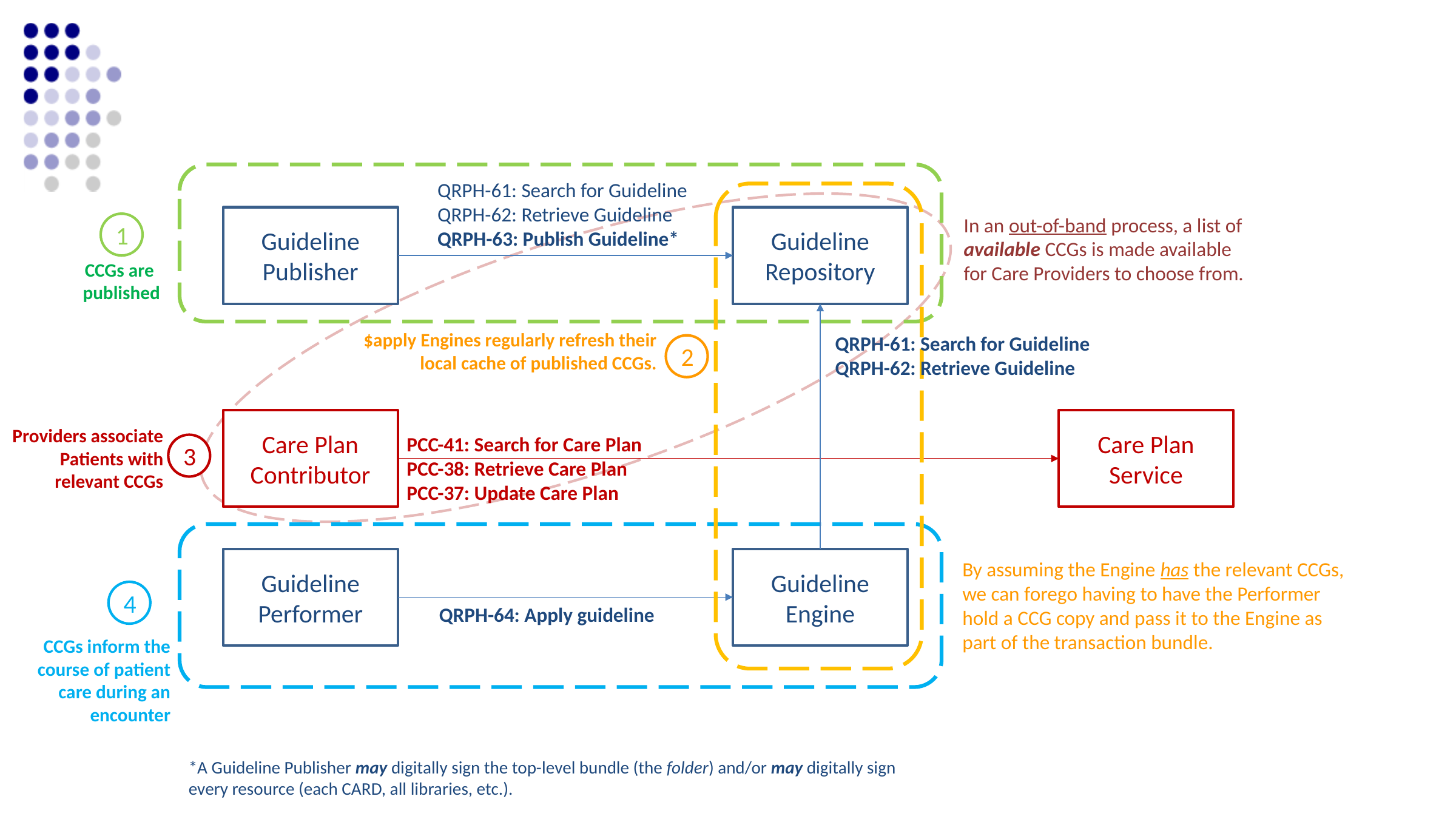

QRPH-61: Search for Guideline
QRPH-62: Retrieve Guideline
QRPH-63: Publish Guideline*

Guideline
Publisher
Guideline
Repository
In an out-of-band process, a list of available CCGs is made available for Care Providers to choose from.
1

CCGs are
published
$apply Engines regularly refresh their local cache of published CCGs.
QRPH-61: Search for Guideline
QRPH-62: Retrieve Guideline
2
Care Plan
Contributor
Care Plan
Service
Providers associate Patients with relevant CCGs
PCC-41: Search for Care Plan
PCC-38: Retrieve Care Plan
PCC-37: Update Care Plan
3

Guideline
Performer
Guideline
Engine
By assuming the Engine has the relevant CCGs, we can forego having to have the Performer hold a CCG copy and pass it to the Engine as part of the transaction bundle.
4
QRPH-64: Apply guideline
CCGs inform the course of patient care during an encounter
*A Guideline Publisher may digitally sign the top-level bundle (the folder) and/or may digitally sign every resource (each CARD, all libraries, etc.).